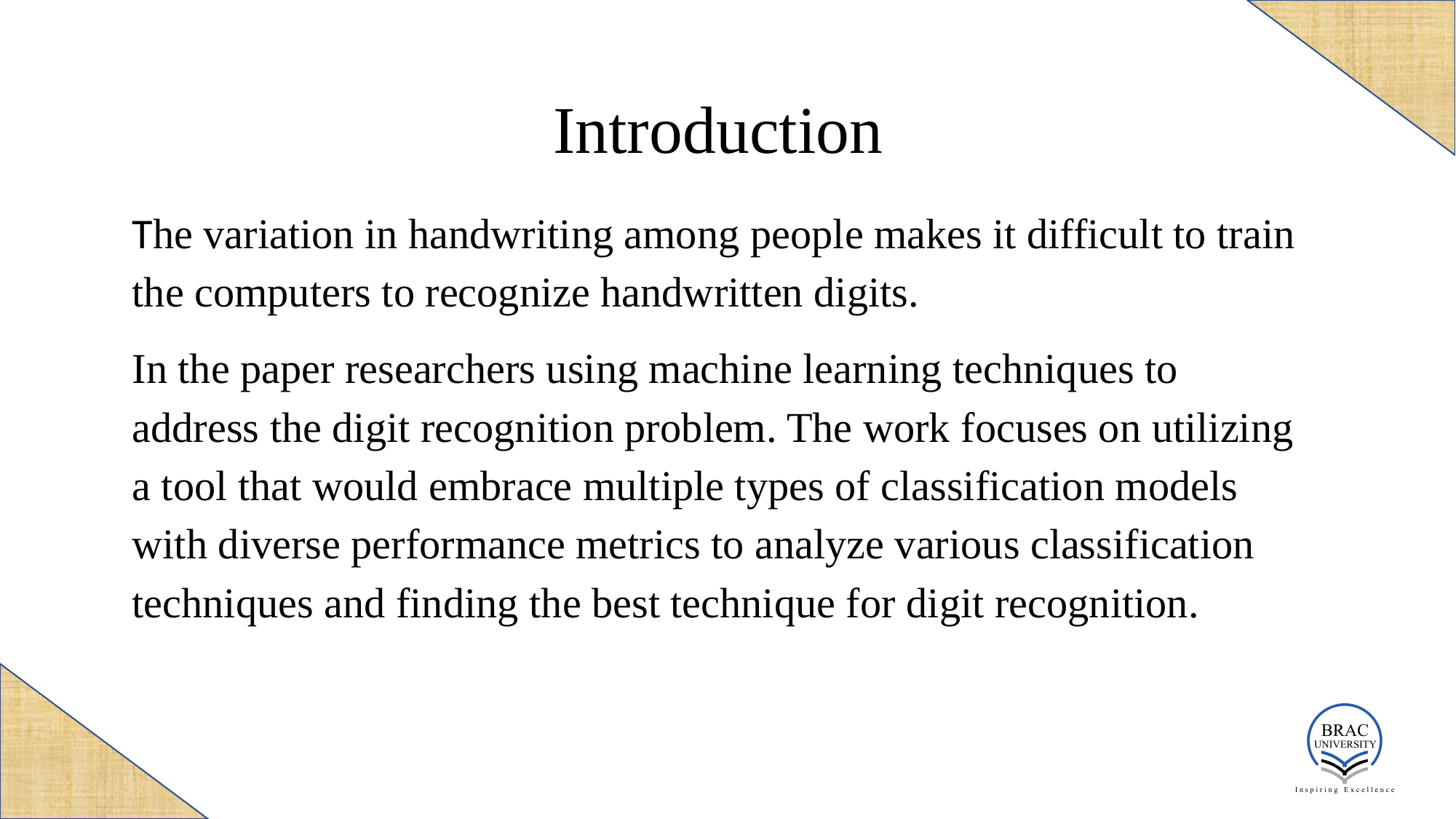

# Introduction
The variation in handwriting among people makes it difficult to train the computers to recognize handwritten digits.
In the paper researchers using machine learning techniques to address the digit recognition problem. The work focuses on utilizing a tool that would embrace multiple types of classification models with diverse performance metrics to analyze various classification techniques and finding the best technique for digit recognition.